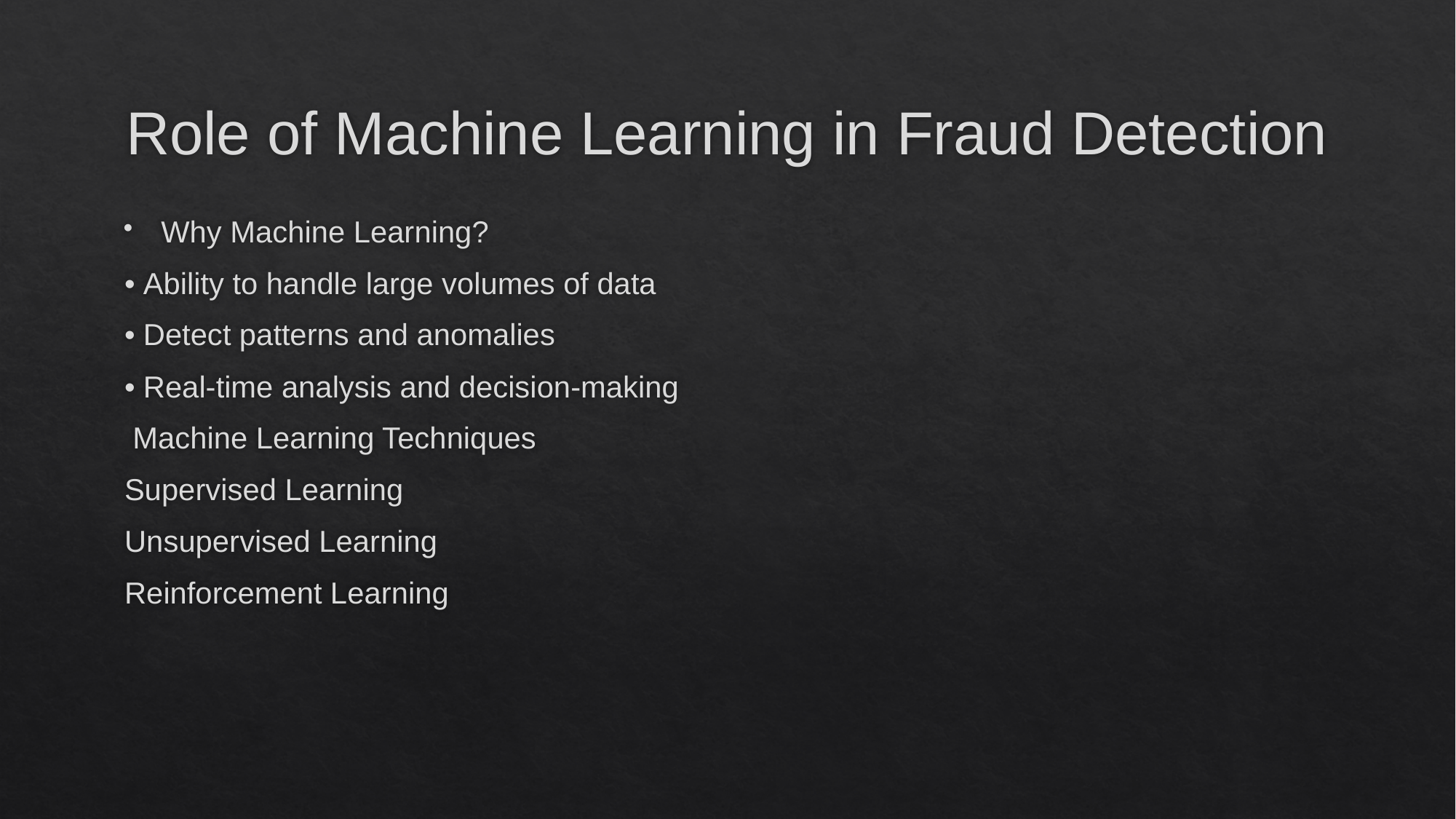

# Role of Machine Learning in Fraud Detection
Why Machine Learning?
• Ability to handle large volumes of data
• Detect patterns and anomalies
• Real-time analysis and decision-making
 Machine Learning Techniques
Supervised Learning
Unsupervised Learning
Reinforcement Learning